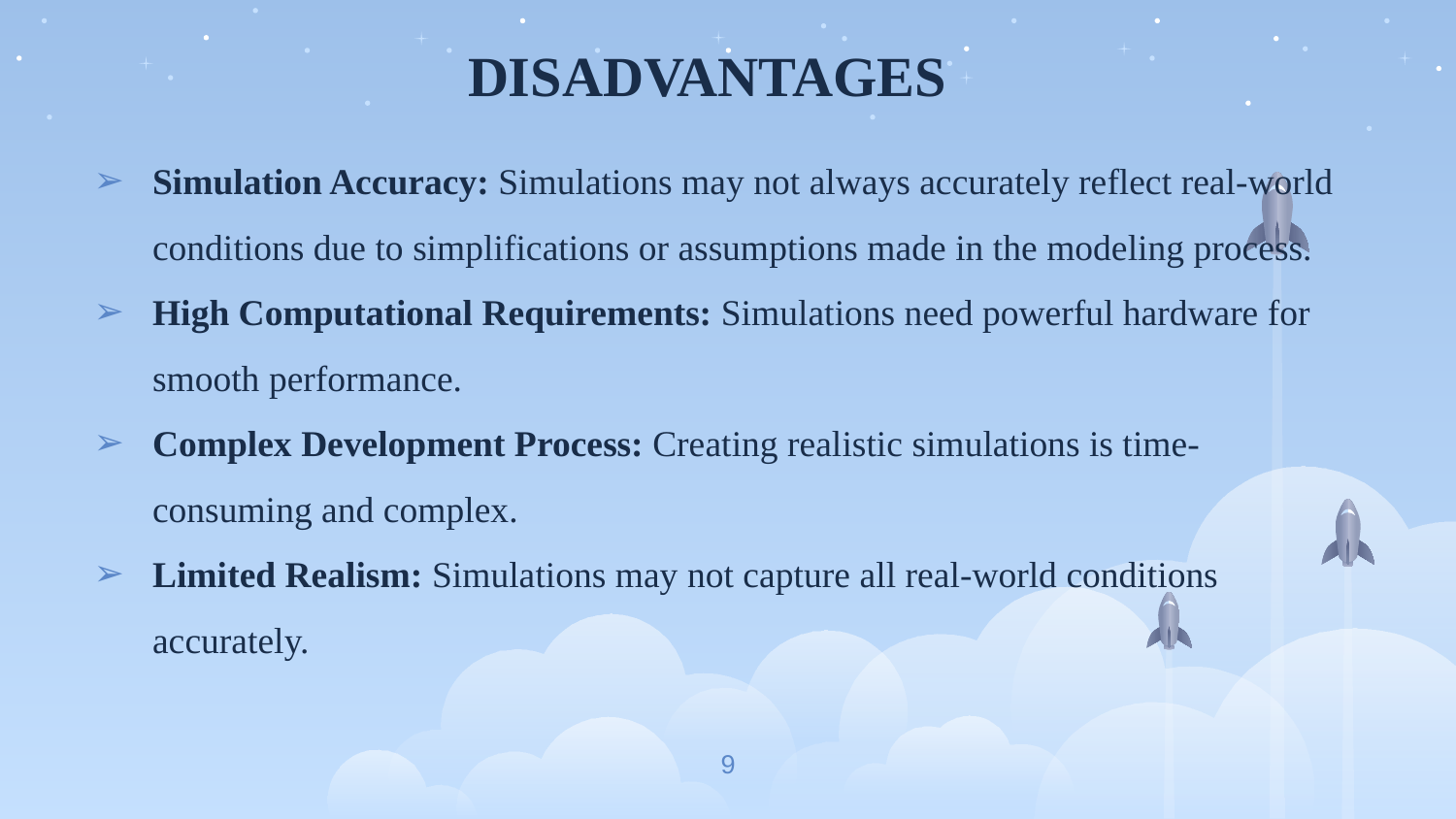

# DISADVANTAGES
Simulation Accuracy: Simulations may not always accurately reflect real-world conditions due to simplifications or assumptions made in the modeling process.
High Computational Requirements: Simulations need powerful hardware for smooth performance.
Complex Development Process: Creating realistic simulations is time-consuming and complex.
Limited Realism: Simulations may not capture all real-world conditions accurately.

9